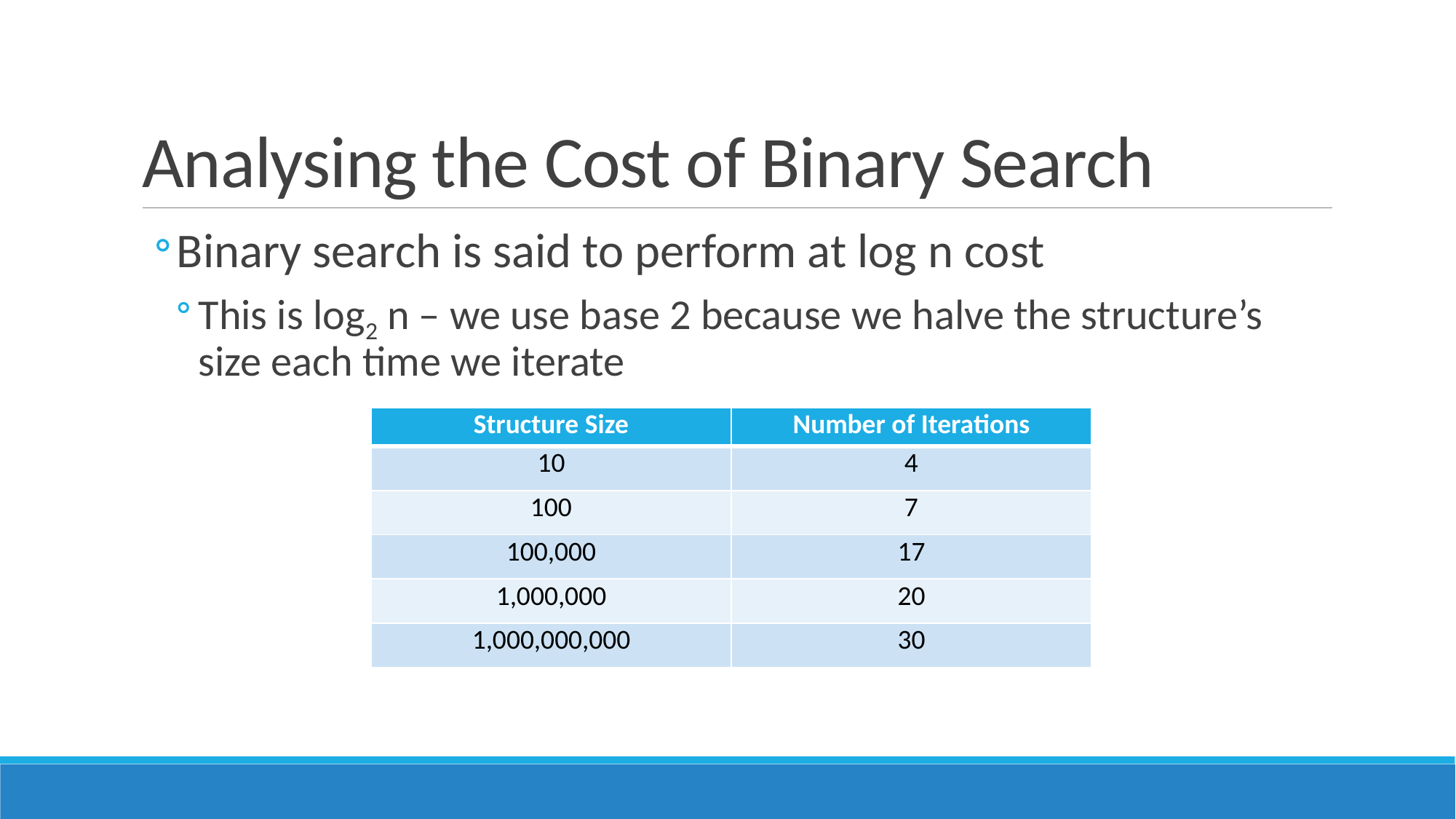

# Analysing the Cost of Binary Search
Binary search is said to perform at log n cost
This is log2 n – we use base 2 because we halve the structure’s size each time we iterate

| Structure Size | Number of Iterations |
| --- | --- |
| 10 | 4 |
| 100 | 7 |
| 100,000 | 17 |
| 1,000,000 | 20 |
| 1,000,000,000 | 30 |